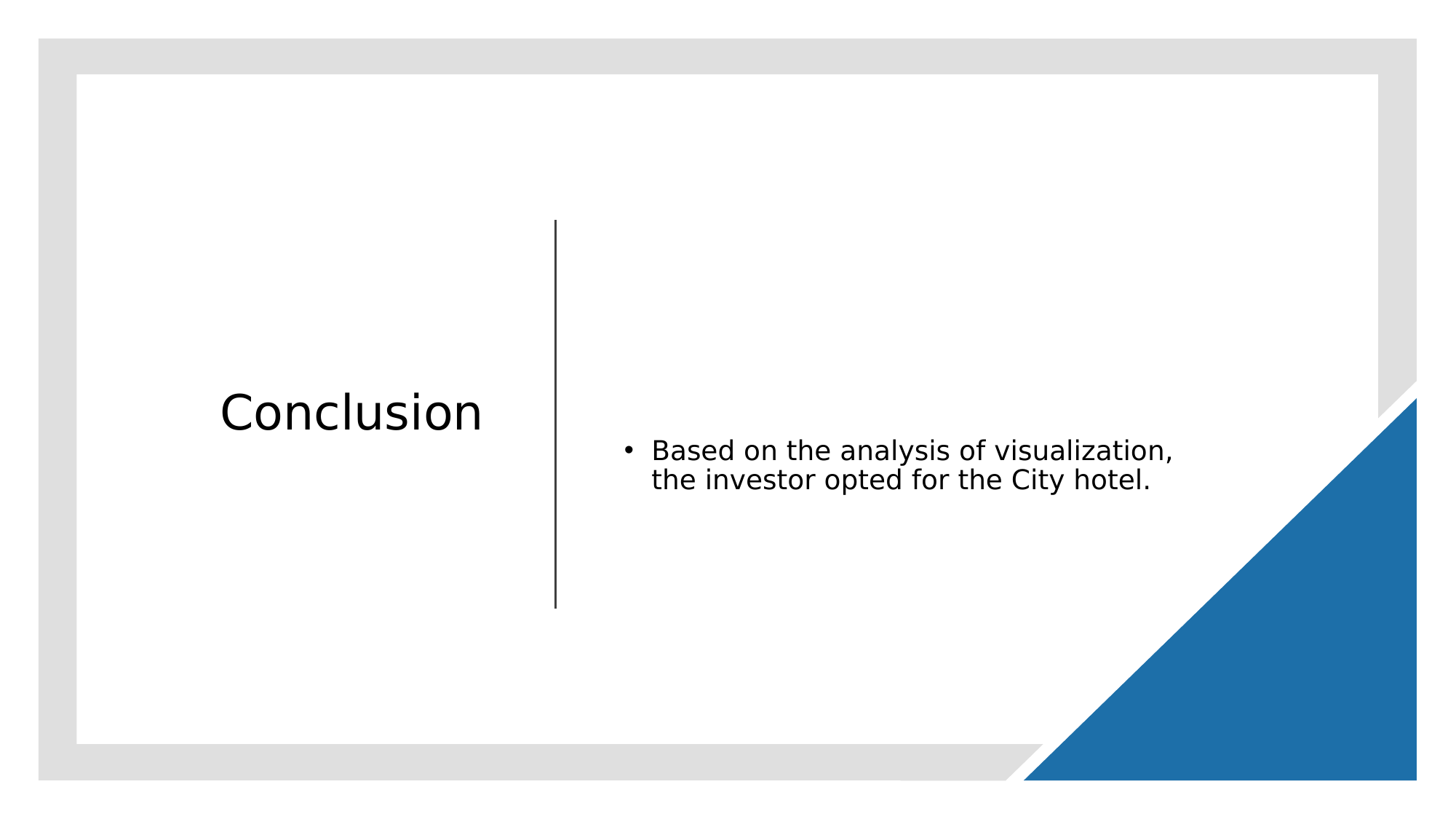

# Conclusion

Based on the analysis of visualization, the investor opted for the City hotel.